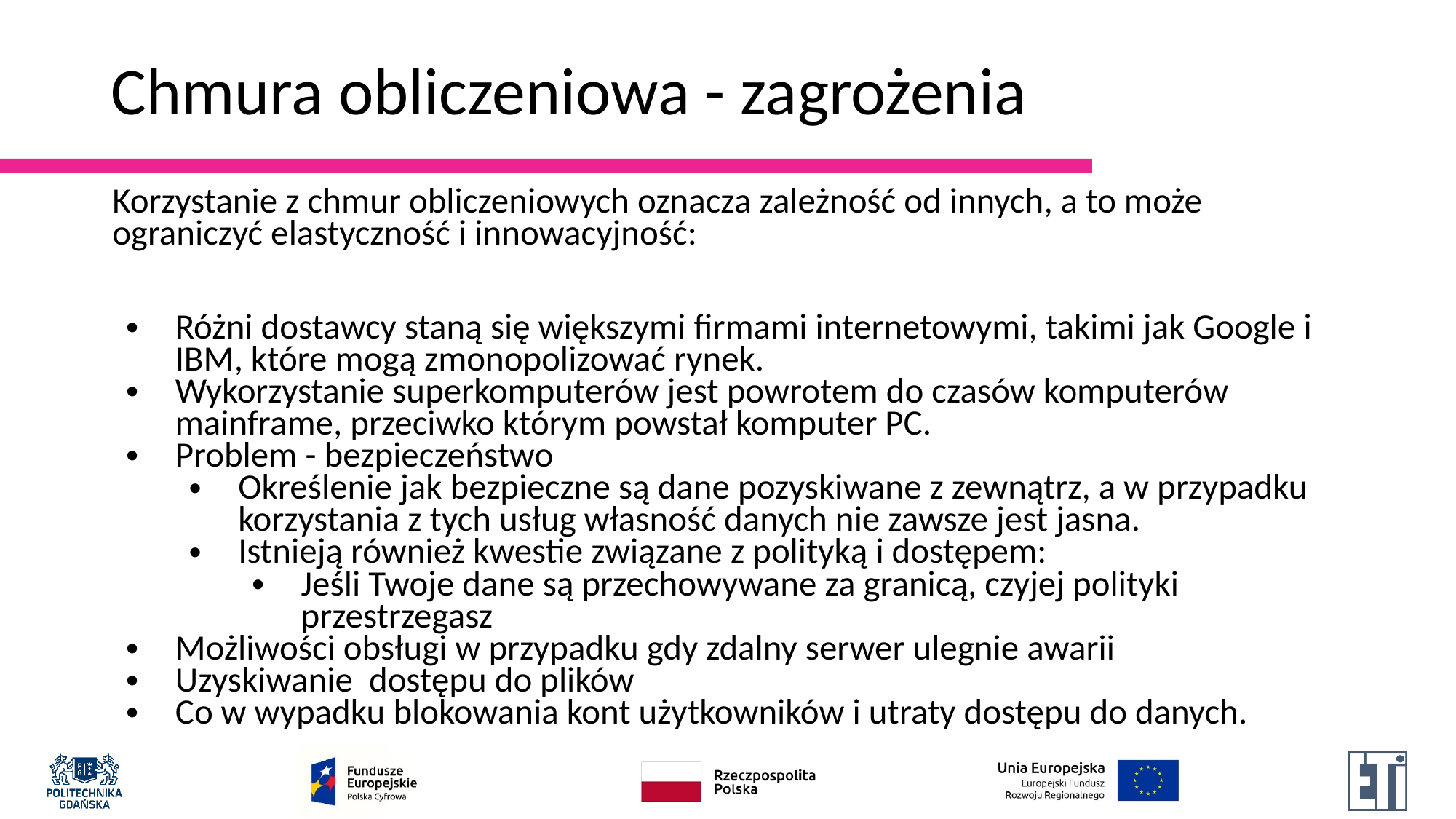

# Chmura obliczeniowa - zagrożenia
Korzystanie z chmur obliczeniowych oznacza zależność od innych, a to może ograniczyć elastyczność i innowacyjność:

Różni dostawcy staną się większymi firmami internetowymi, takimi jak Google i IBM, które mogą zmonopolizować rynek.
Wykorzystanie superkomputerów jest powrotem do czasów komputerów mainframe, przeciwko którym powstał komputer PC.
Problem - bezpieczeństwo
Określenie jak bezpieczne są dane pozyskiwane z zewnątrz, a w przypadku korzystania z tych usług własność danych nie zawsze jest jasna.
Istnieją również kwestie związane z polityką i dostępem:
Jeśli Twoje dane są przechowywane za granicą, czyjej polityki przestrzegasz
Możliwości obsługi w przypadku gdy zdalny serwer ulegnie awarii
Uzyskiwanie  dostępu do plików
Co w wypadku blokowania kont użytkowników i utraty dostępu do danych.